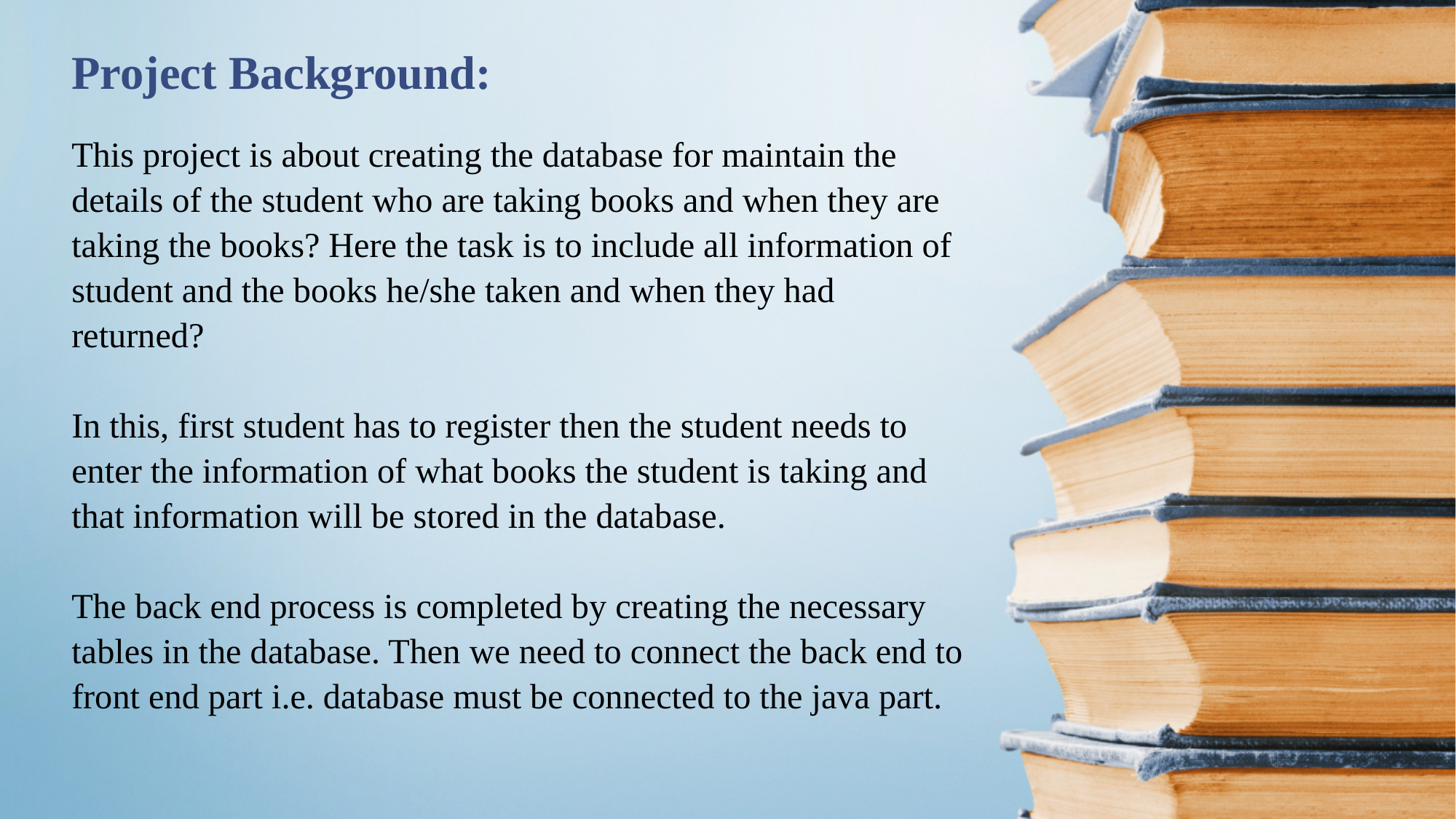

# Project Background: This project is about creating the database for maintain the details of the student who are taking books and when they are taking the books? Here the task is to include all information of student and the books he/she taken and when they had returned? In this, first student has to register then the student needs to enter the information of what books the student is taking and that information will be stored in the database. The back end process is completed by creating the necessary tables in the database. Then we need to connect the back end to front end part i.e. database must be connected to the java part.